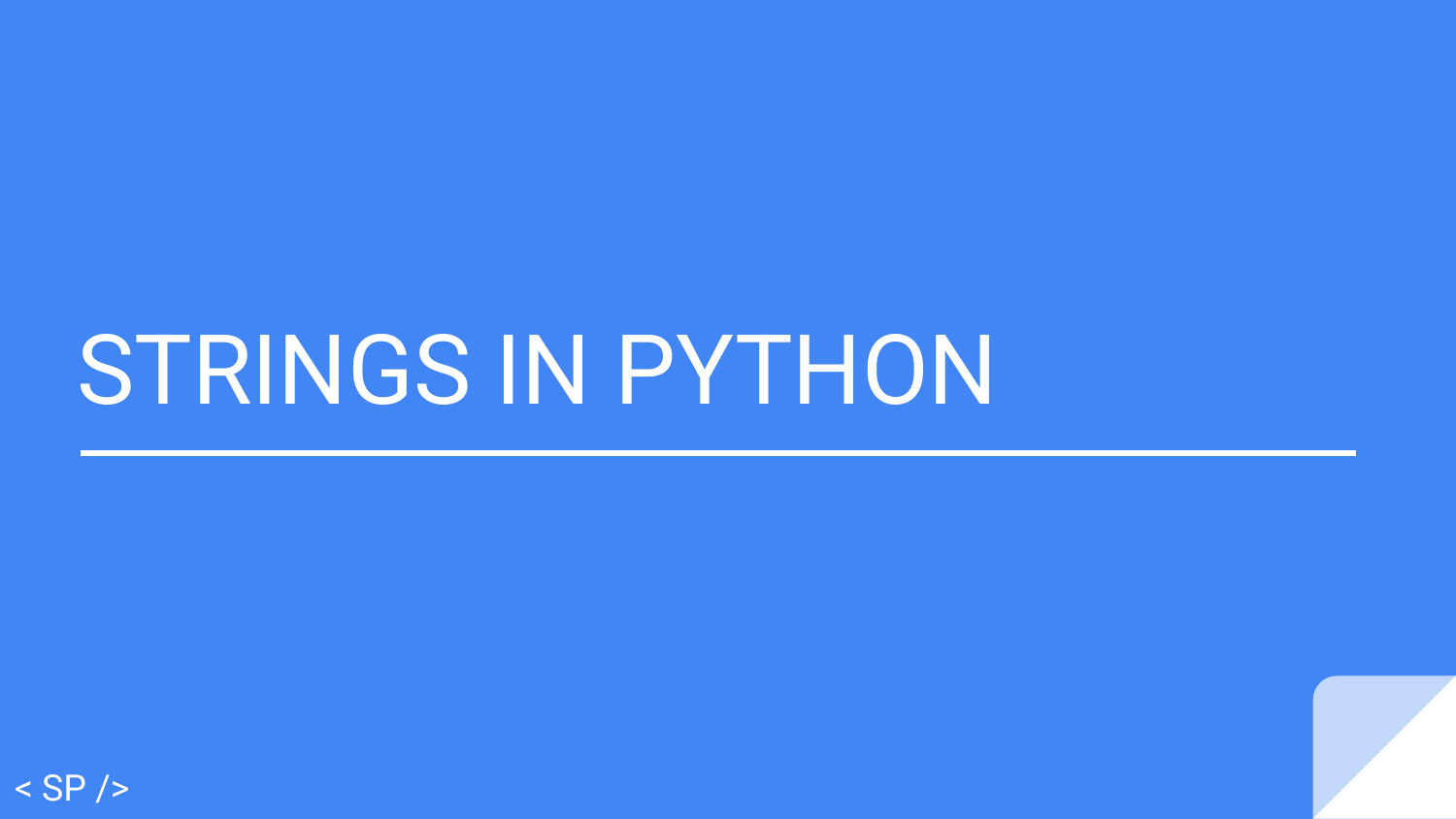

# STRINGS IN PYTHON
< SP />